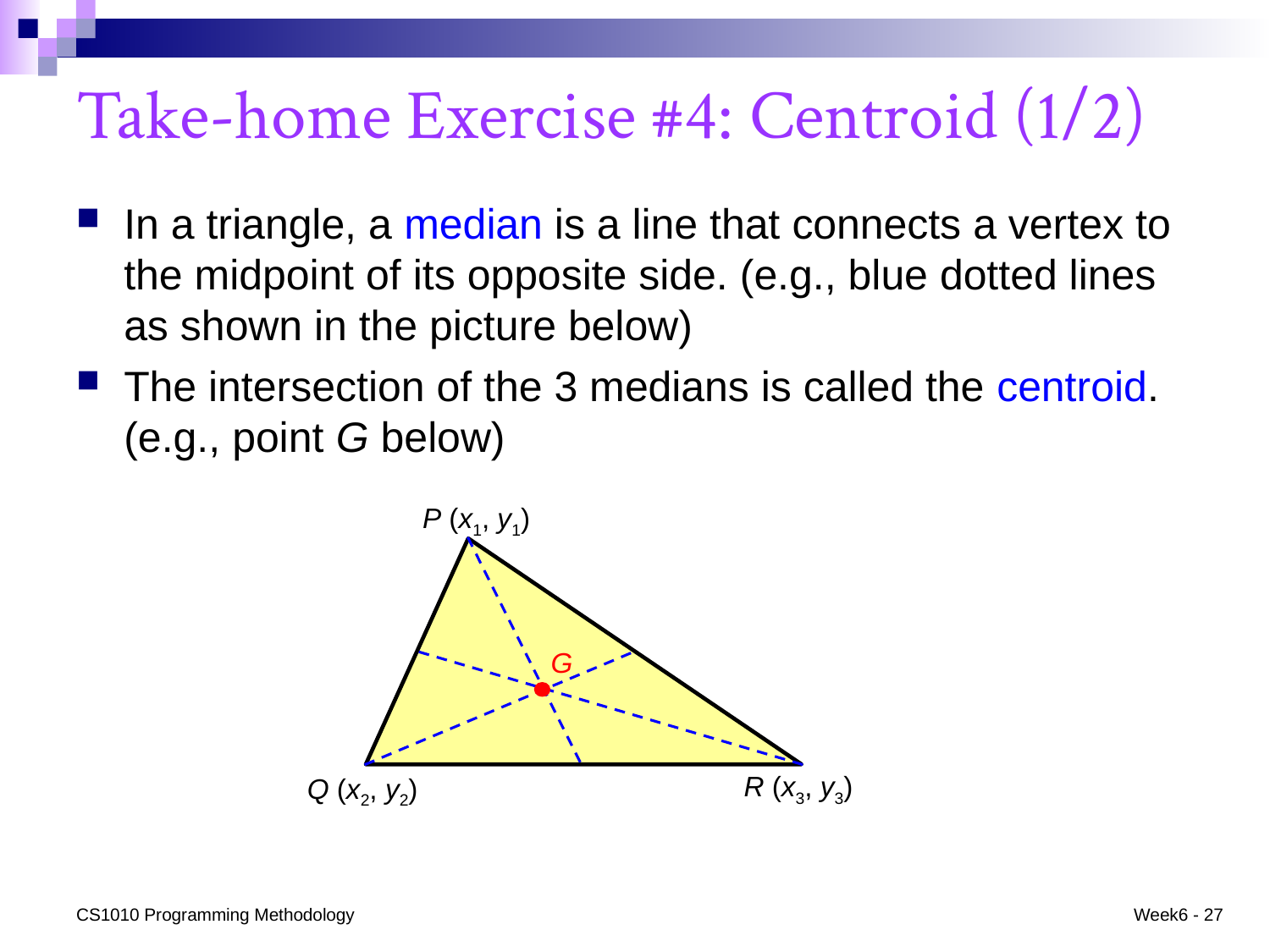

# Take-home Exercise #4: Centroid (1/2)
In a triangle, a median is a line that connects a vertex to the midpoint of its opposite side. (e.g., blue dotted lines as shown in the picture below)
The intersection of the 3 medians is called the centroid. (e.g., point G below)
P (x1, y1)

G

R (x3, y3)
Q (x2, y2)
CS1010 Programming Methodology
Week6 - 27